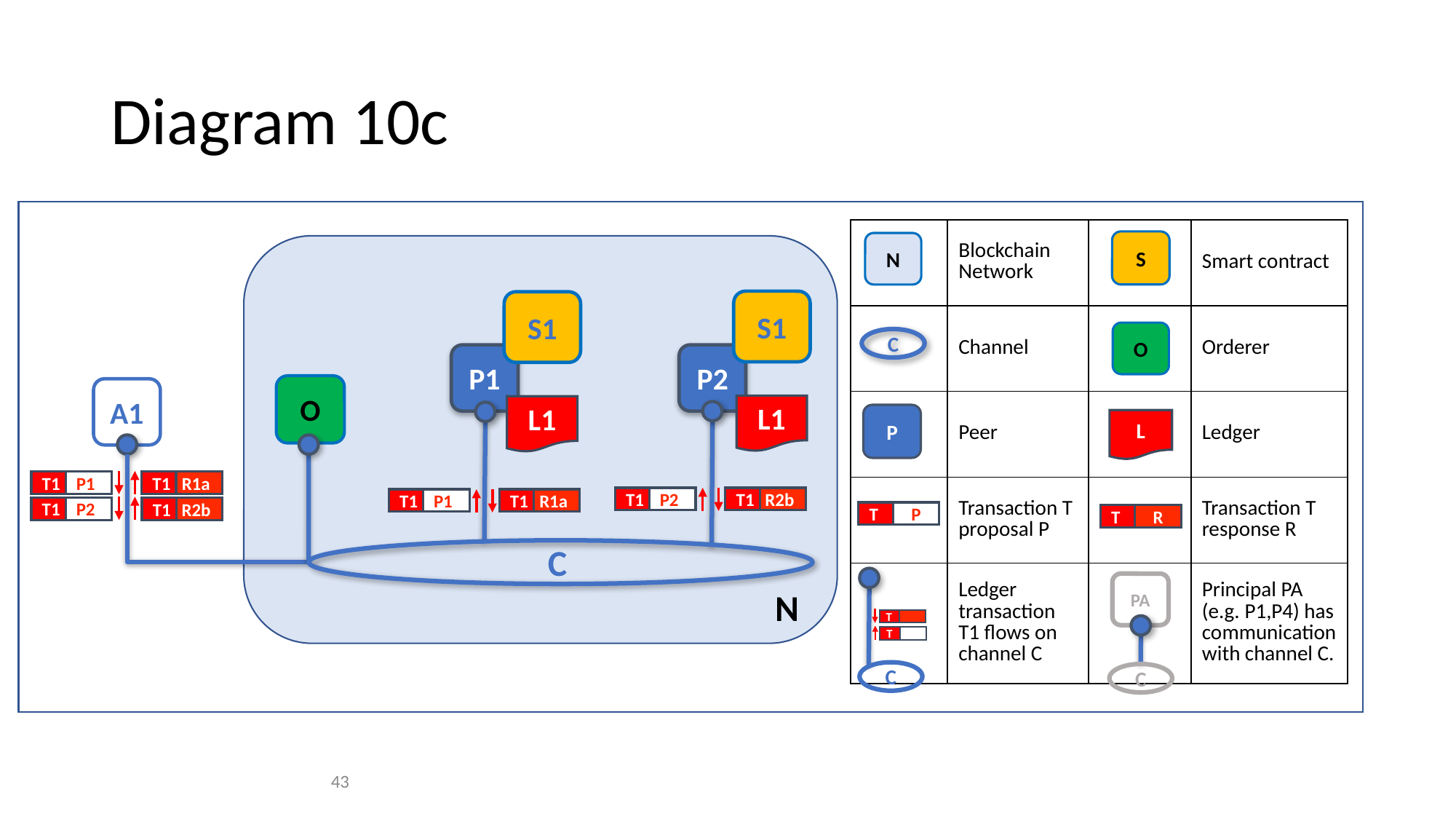

# Diagram 10c

|  | Blockchain Network |  | Smart contract |
| --- | --- | --- | --- |
|  | Channel |  | Orderer |
|  | Peer |  | Ledger |
|  | Transaction T proposal P |  | Transaction T response R |
|  | Ledger transaction T1 flows on channel C |  | Principal PA (e.g. P1,P4) has communication with channel C. |
S
N

S1
S1
O
C
P1
P2
O
A1
L1
L1

P
L

T1
P1
T1
R1a
T1
P2
T1
R2b
T1
P1
T1
R1a
T1
P2
T1
R2b
T
P
T
R
C

T

T

C
PA

C
N
43